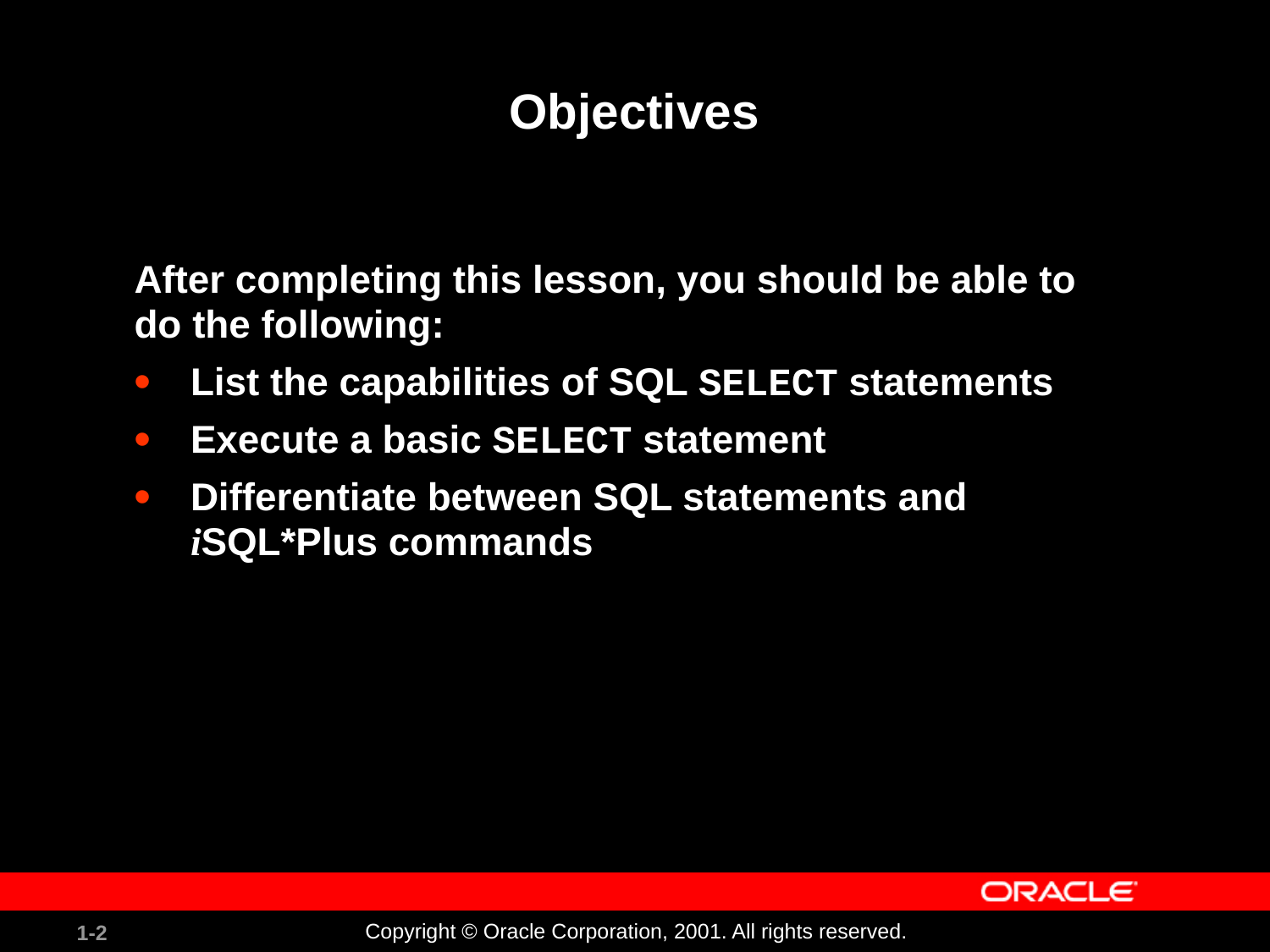

# Objectives
After completing this lesson, you should be able to
do the following:
List the capabilities of SQL SELECT statements
Execute a basic SELECT statement
Differentiate between SQL statements and iSQL*Plus commands